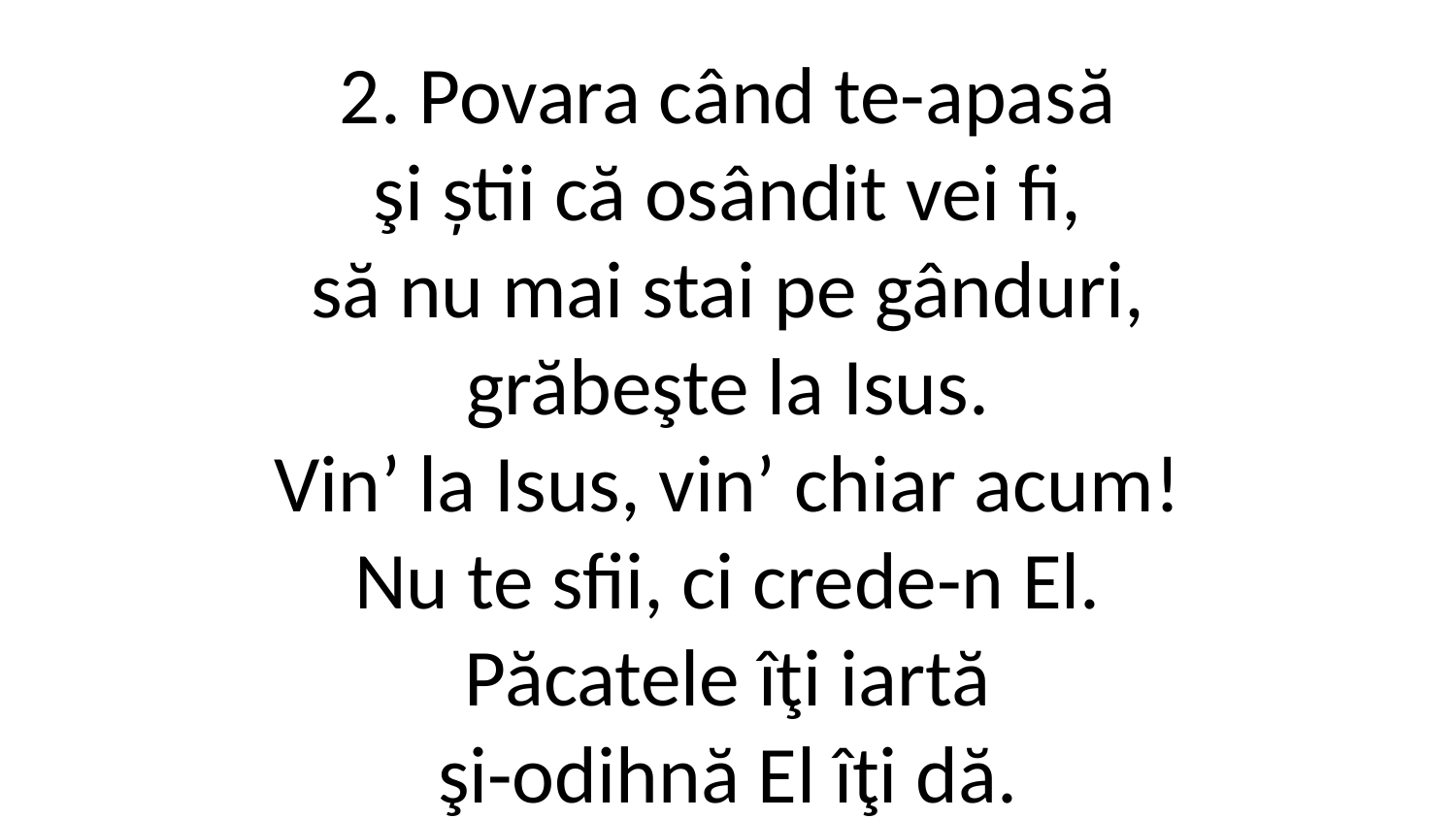

2. Povara când te-apasă
şi știi că osândit vei fi,
să nu mai stai pe gânduri,
grăbeşte la Isus.
Vinʼ la Isus, vinʼ chiar acum!
Nu te sfii, ci crede-n El.
Păcatele îţi iartă
şi-odihnă El îţi dă.